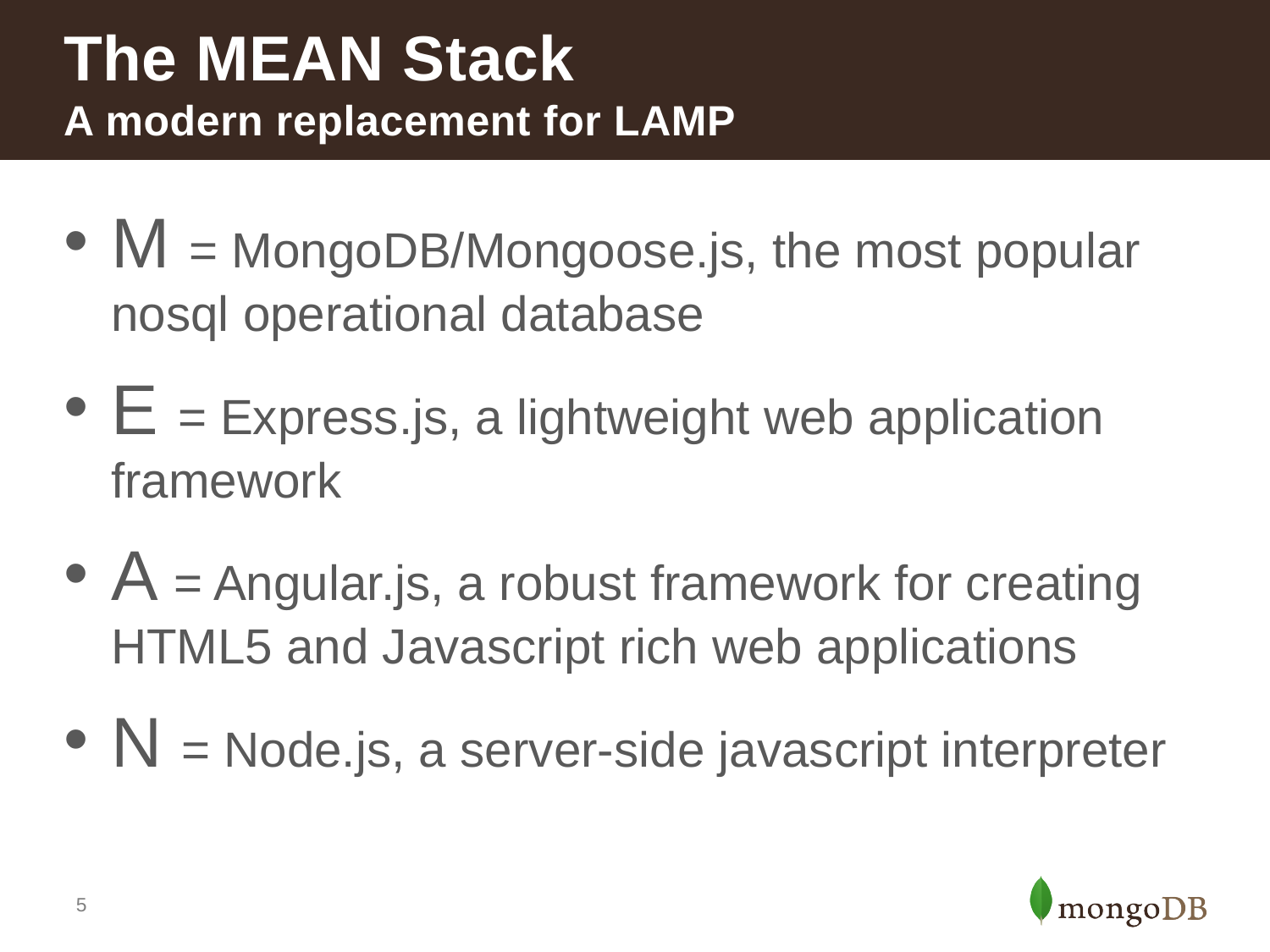

# The MEAN Stack A modern replacement for LAMP
M = MongoDB/Mongoose.js, the most popular nosql operational database
E = Express.js, a lightweight web application framework
A = Angular.js, a robust framework for creating HTML5 and Javascript rich web applications
N = Node.js, a server-side javascript interpreter